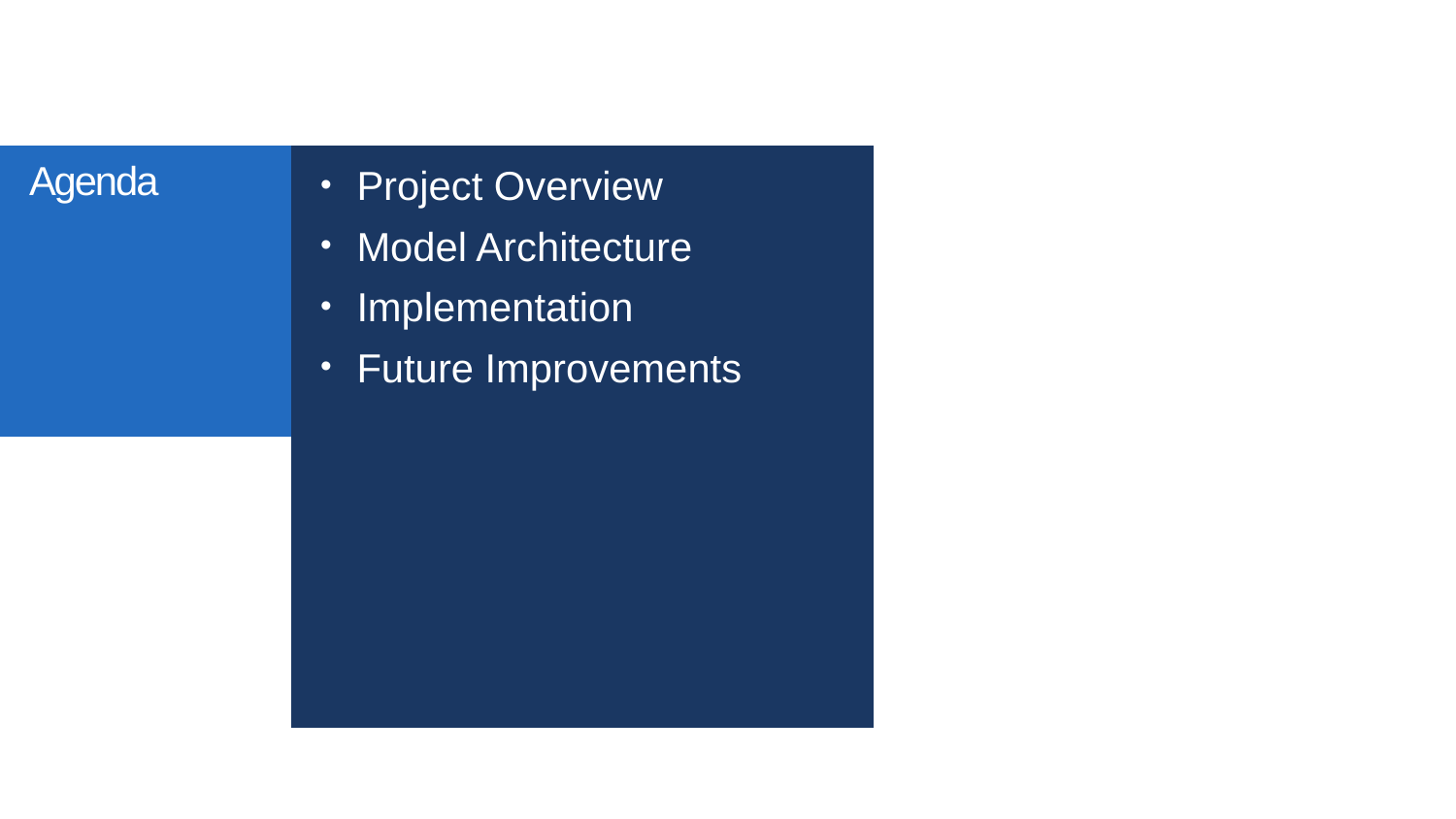

# Agenda
Project Overview
Model Architecture
Implementation
Future Improvements